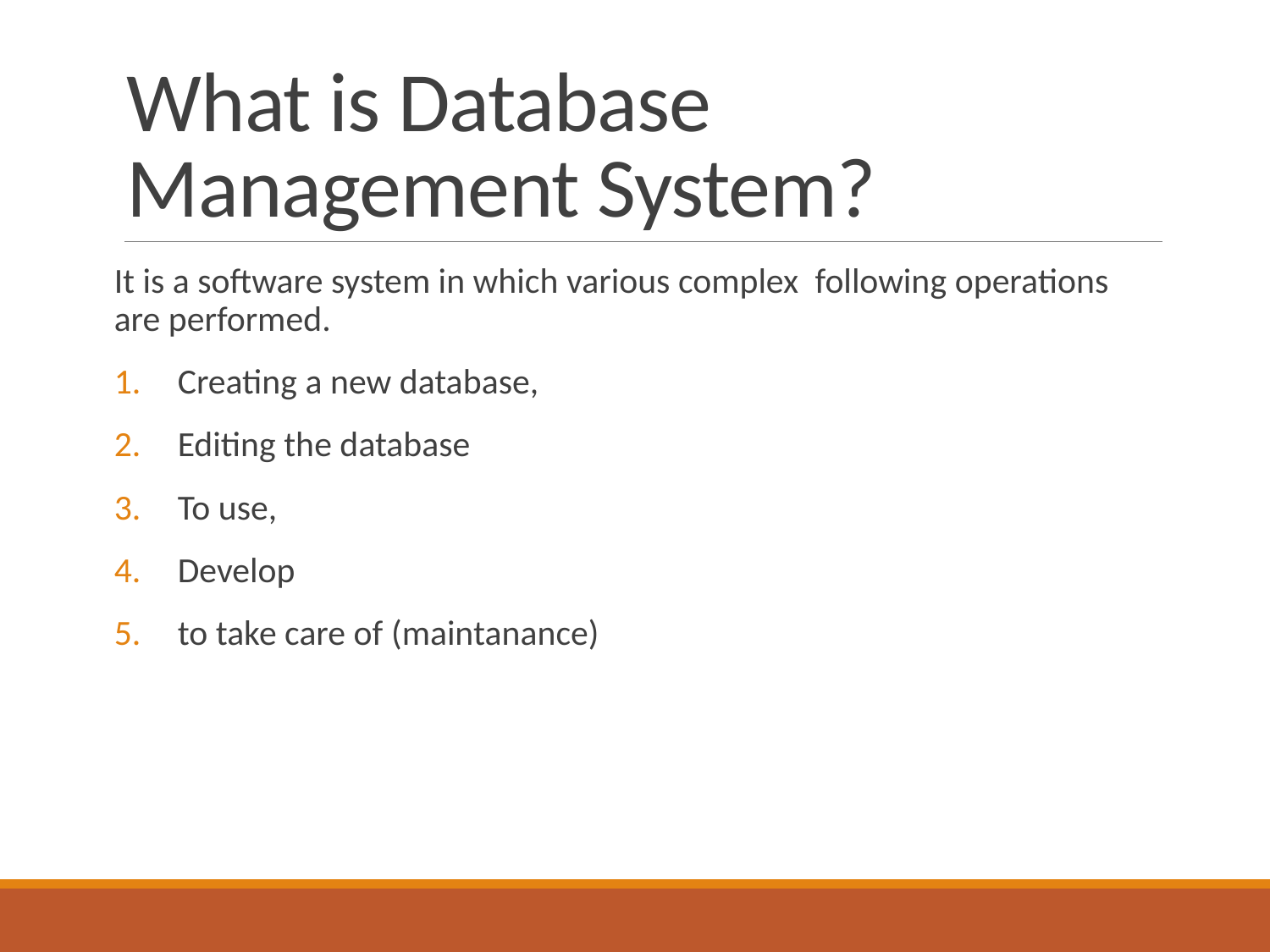

# What is Database Management System?
It is a software system in which various complex  following operations are performed.
Creating a new database,
Editing the database
To use,
Develop
to take care of (maintanance)